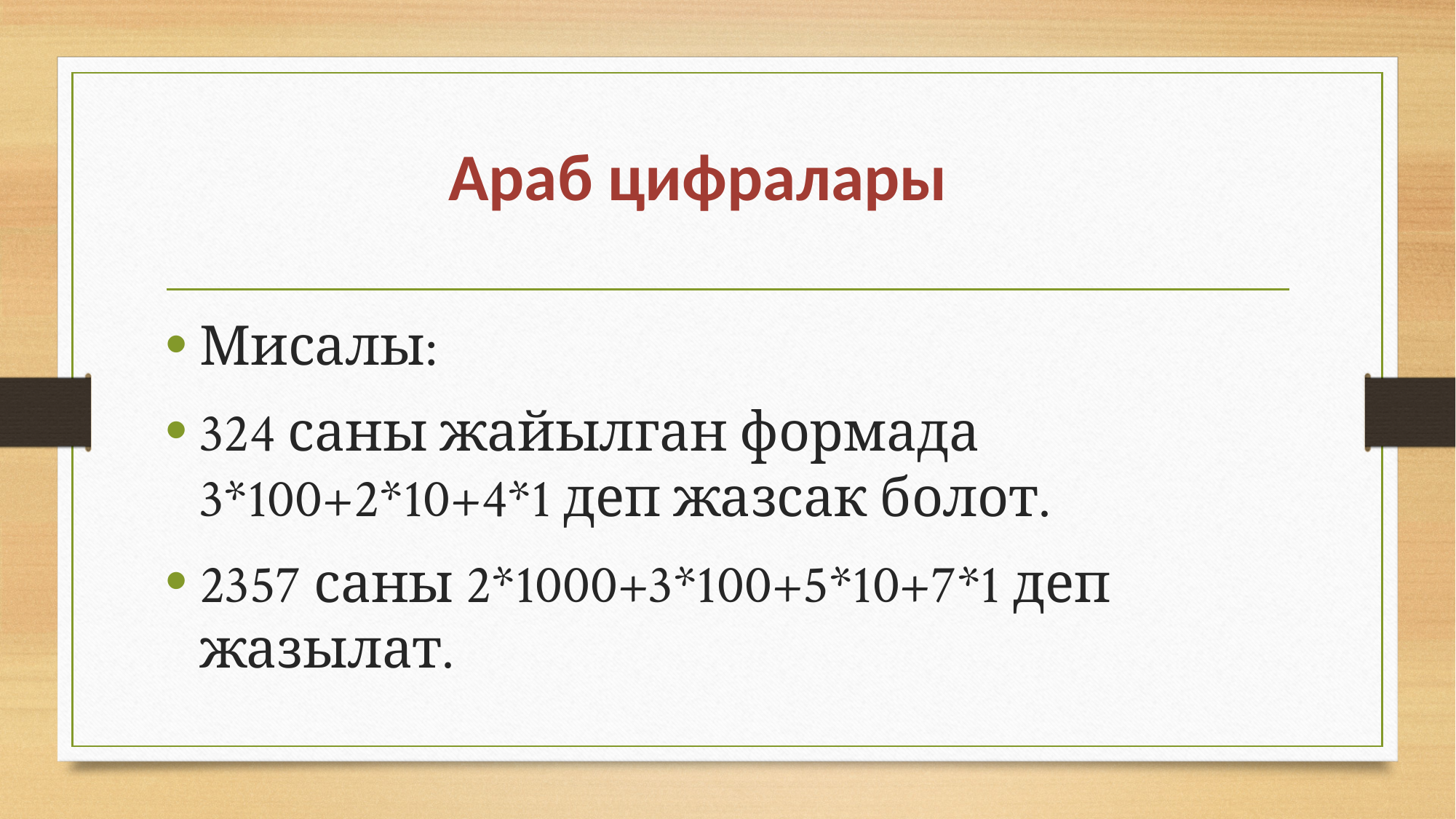

# Араб цифралары
Мисалы:
324 саны жайылган формада 3*100+2*10+4*1 деп жазсак болот.
2357 саны 2*1000+3*100+5*10+7*1 деп жазылат.